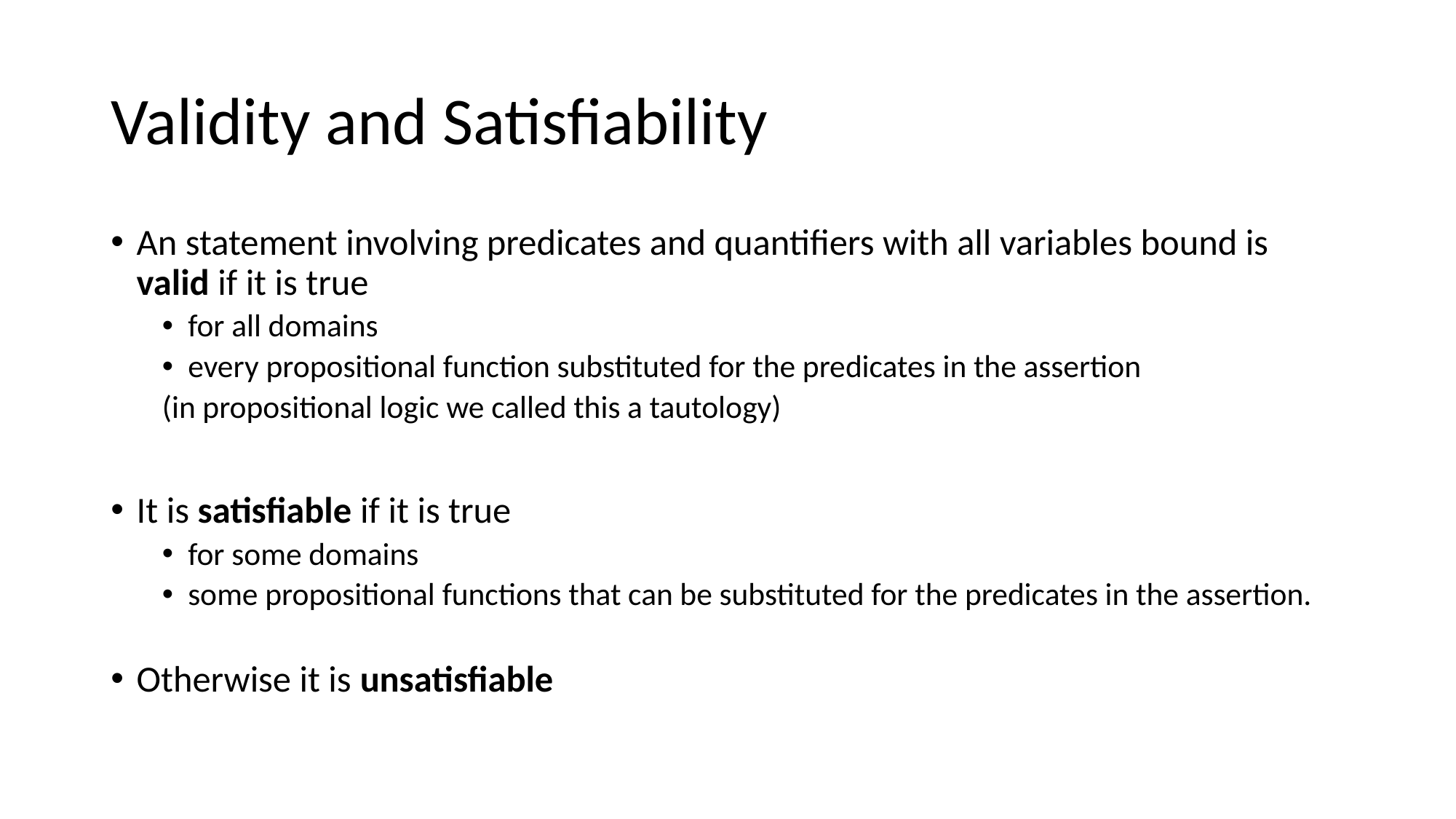

# Validity and Satisfiability
An statement involving predicates and quantifiers with all variables bound is valid if it is true
for all domains
every propositional function substituted for the predicates in the assertion
	(in propositional logic we called this a tautology)

It is satisfiable if it is true
for some domains
some propositional functions that can be substituted for the predicates in the assertion.
Otherwise it is unsatisfiable